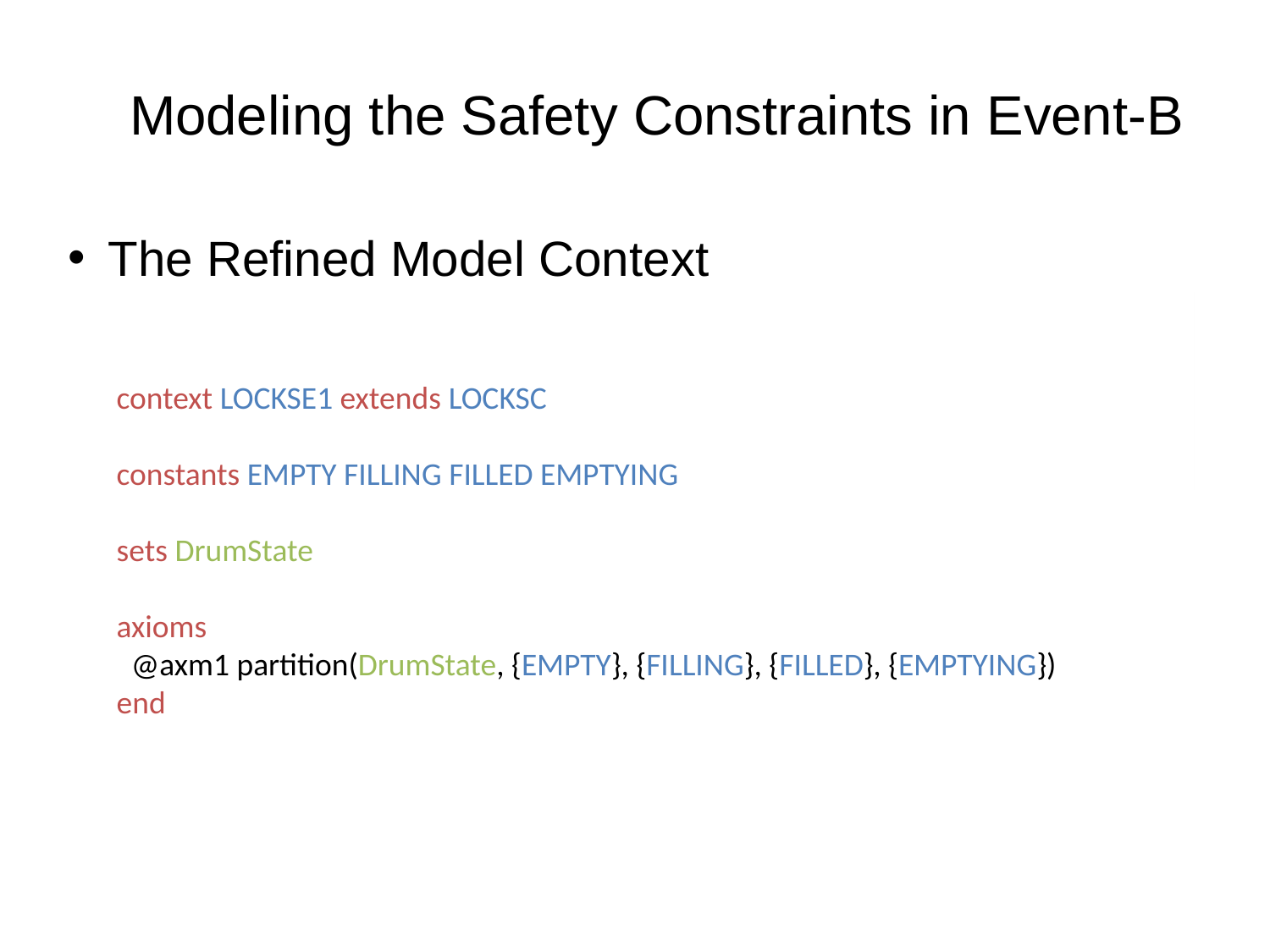

# Modeling the Safety Constraints in Event-B
The Refined Model Context
context LOCKSE1 extends LOCKSC

constants EMPTY FILLING FILLED EMPTYING

sets DrumState

axioms
  @axm1 partition(DrumState, {EMPTY}, {FILLING}, {FILLED}, {EMPTYING})
end
16